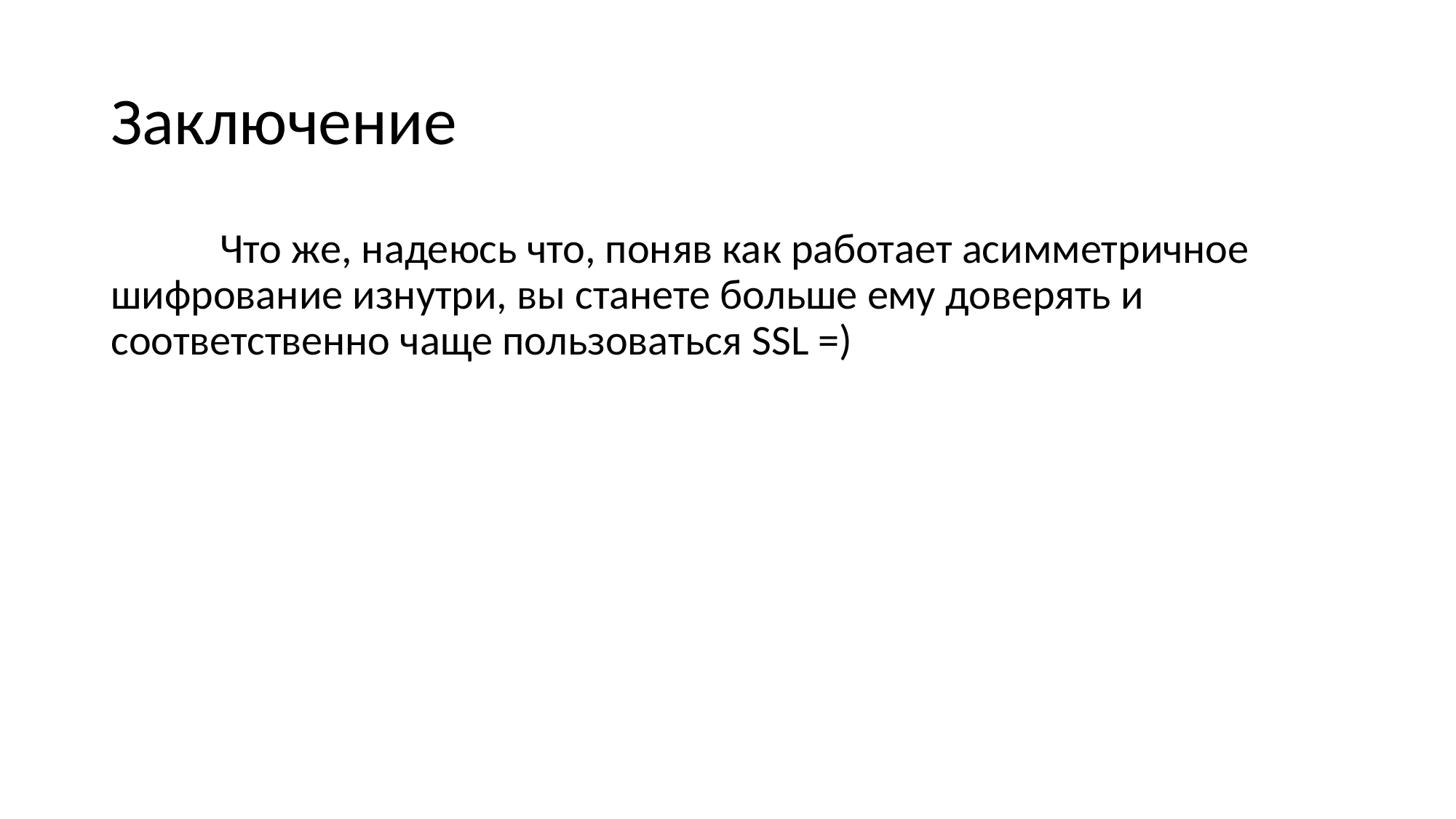

# Заключение
	Что же, надеюсь что, поняв как работает асимметричное шифрование изнутри, вы станете больше ему доверять и соответственно чаще пользоваться SSL =)